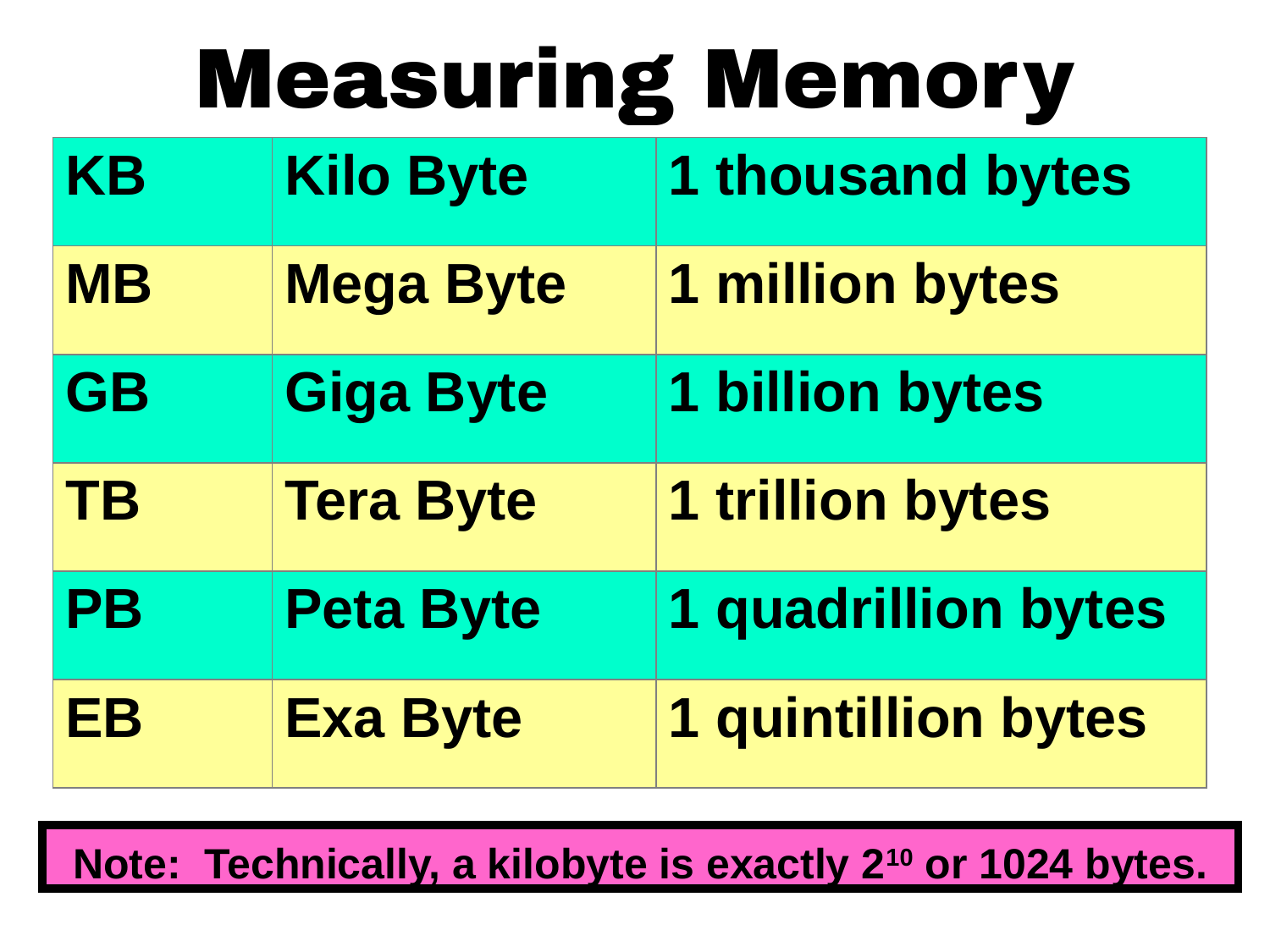

# Measuring Memory
| KB | Kilo Byte | 1 thousand bytes |
| --- | --- | --- |
| MB | Mega Byte | 1 million bytes |
| GB | Giga Byte | 1 billion bytes |
| TB | Tera Byte | 1 trillion bytes |
| PB | Peta Byte | 1 quadrillion bytes |
| EB | Exa Byte | 1 quintillion bytes |
Note:  Technically, a kilobyte is exactly 210 or 1024 bytes.